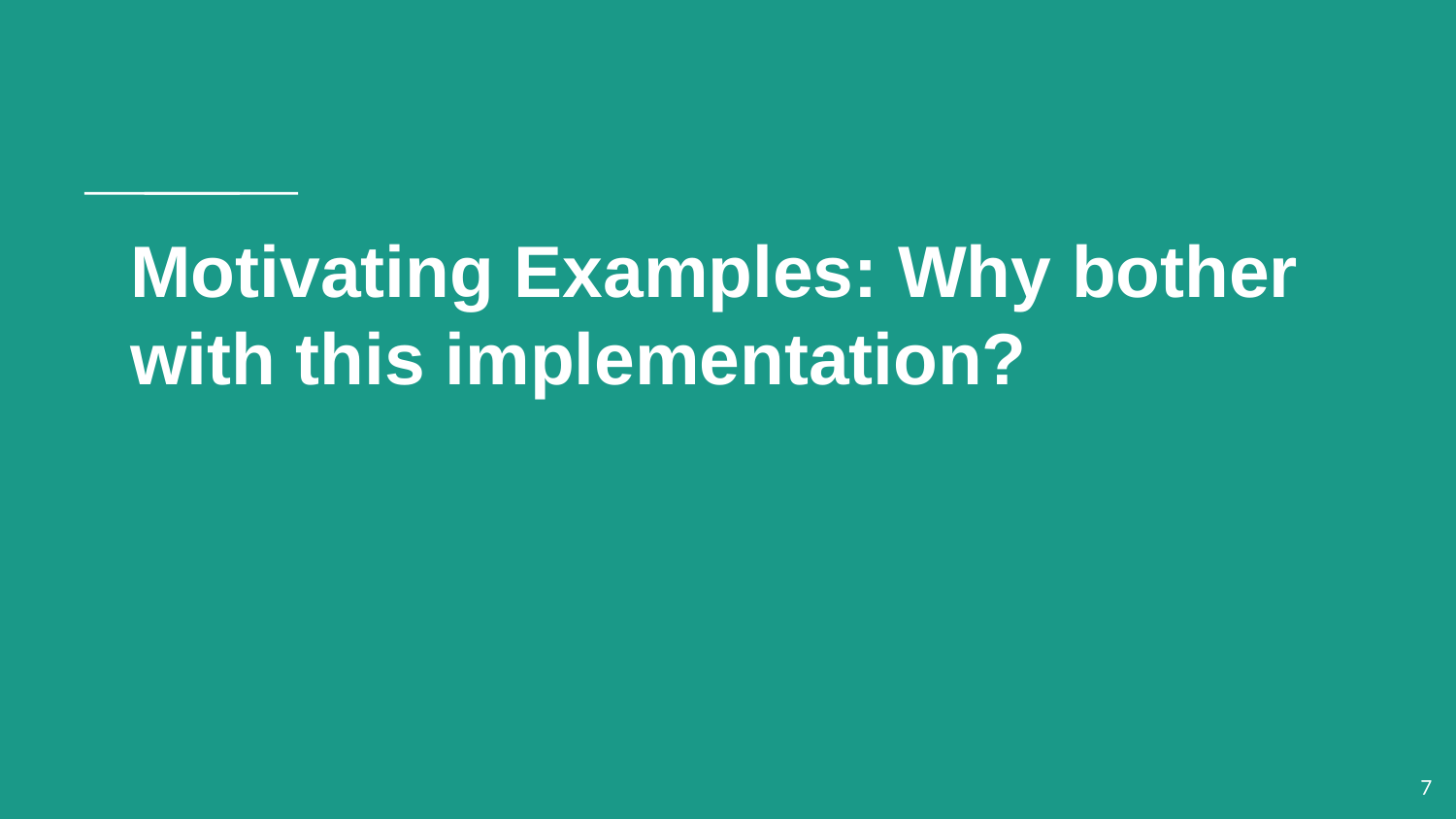

# Motivating Examples: Why bother with this implementation?
7